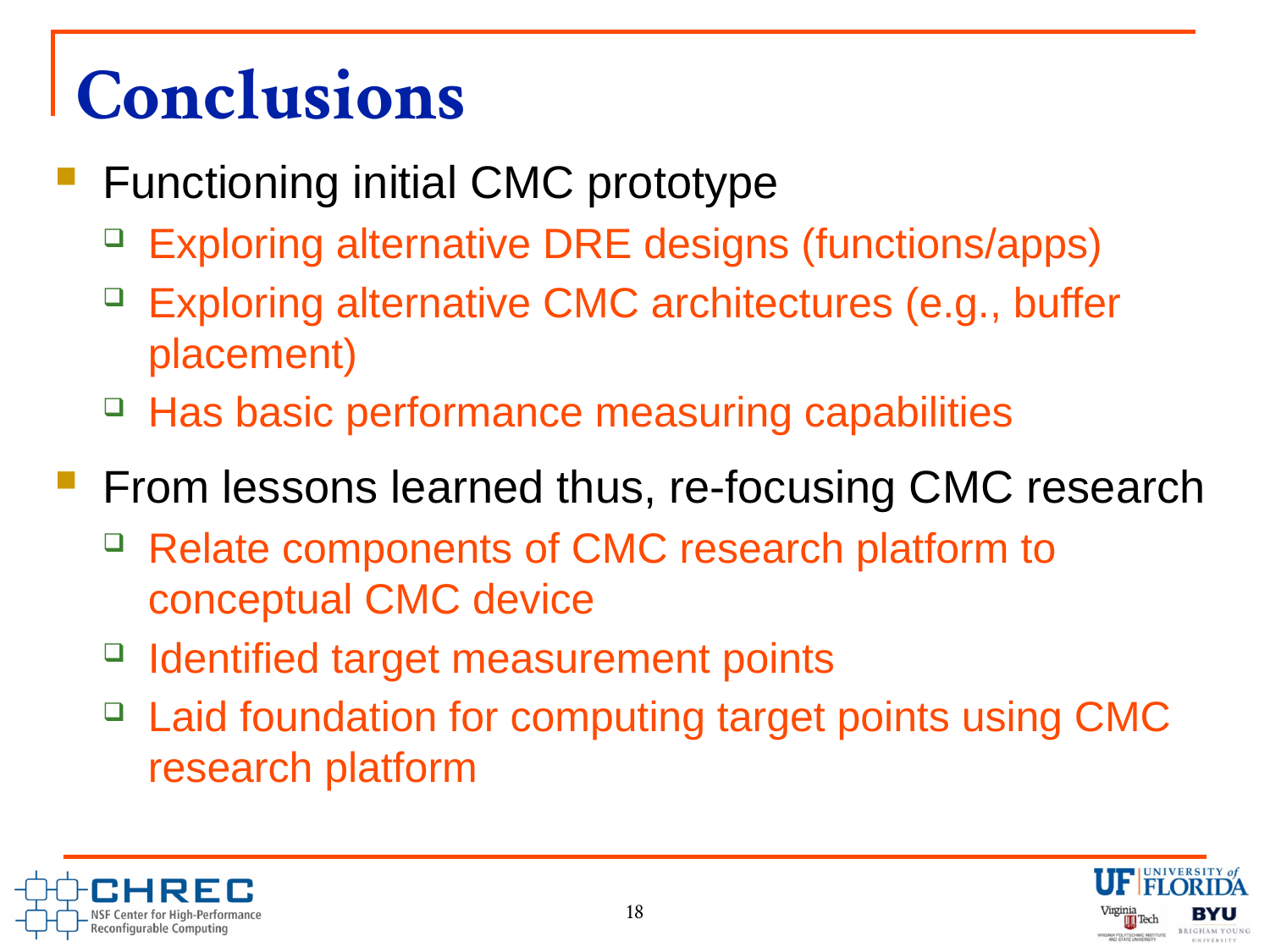

# Conclusions
Functioning initial CMC prototype
Exploring alternative DRE designs (functions/apps)
Exploring alternative CMC architectures (e.g., buffer placement)
Has basic performance measuring capabilities
From lessons learned thus, re-focusing CMC research
Relate components of CMC research platform to conceptual CMC device
Identified target measurement points
Laid foundation for computing target points using CMC research platform

18